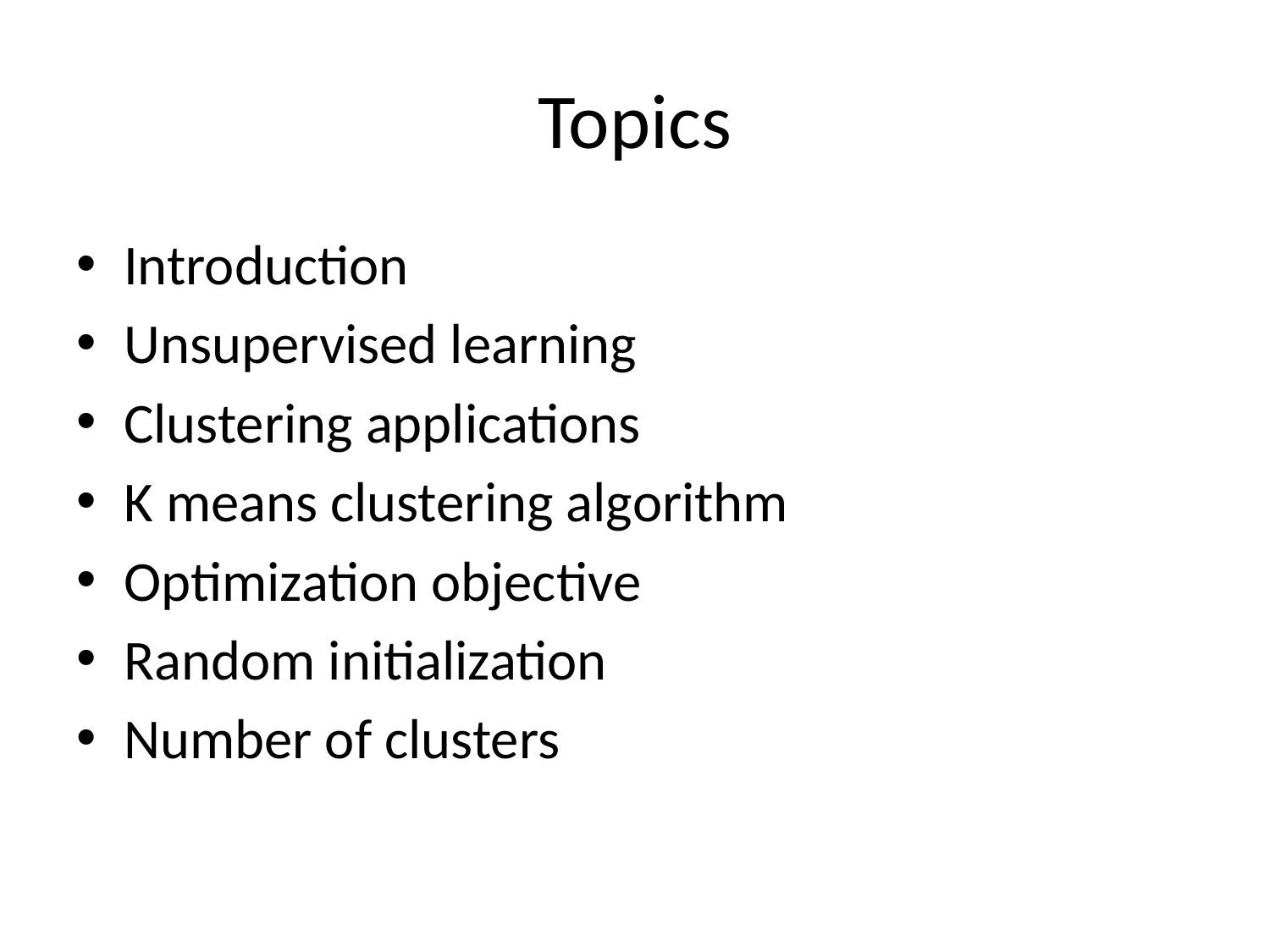

# Topics
Introduction
Unsupervised learning
Clustering applications
K means clustering algorithm
Optimization objective
Random initialization
Number of clusters